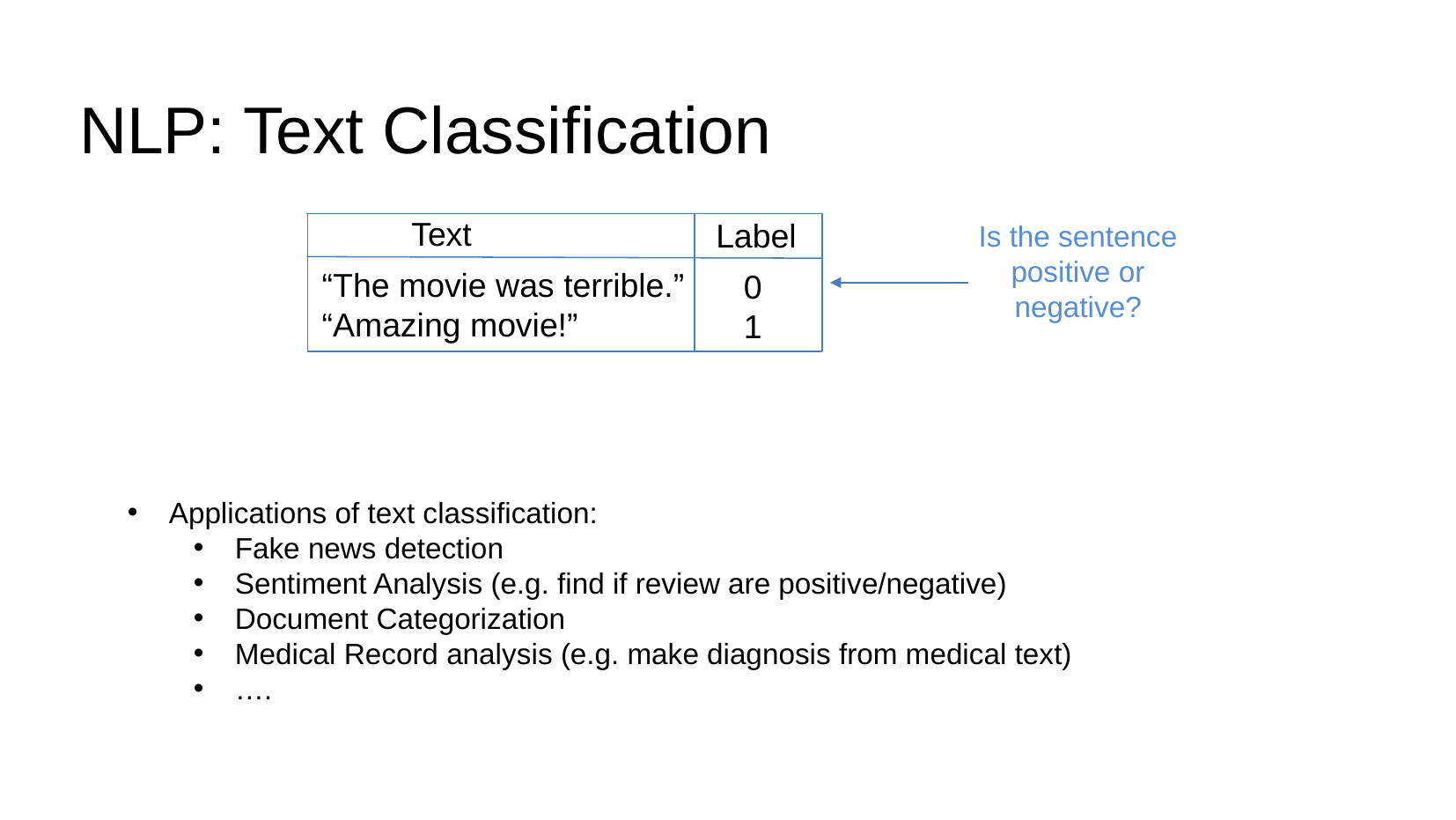

# NLP: Text Classification
Text
Label
Is the sentence positive or negative?
“The movie was terrible.”
“Amazing movie!”
0
1
Applications of text classification:
Fake news detection
Sentiment Analysis (e.g. find if review are positive/negative)
Document Categorization
Medical Record analysis (e.g. make diagnosis from medical text)
….